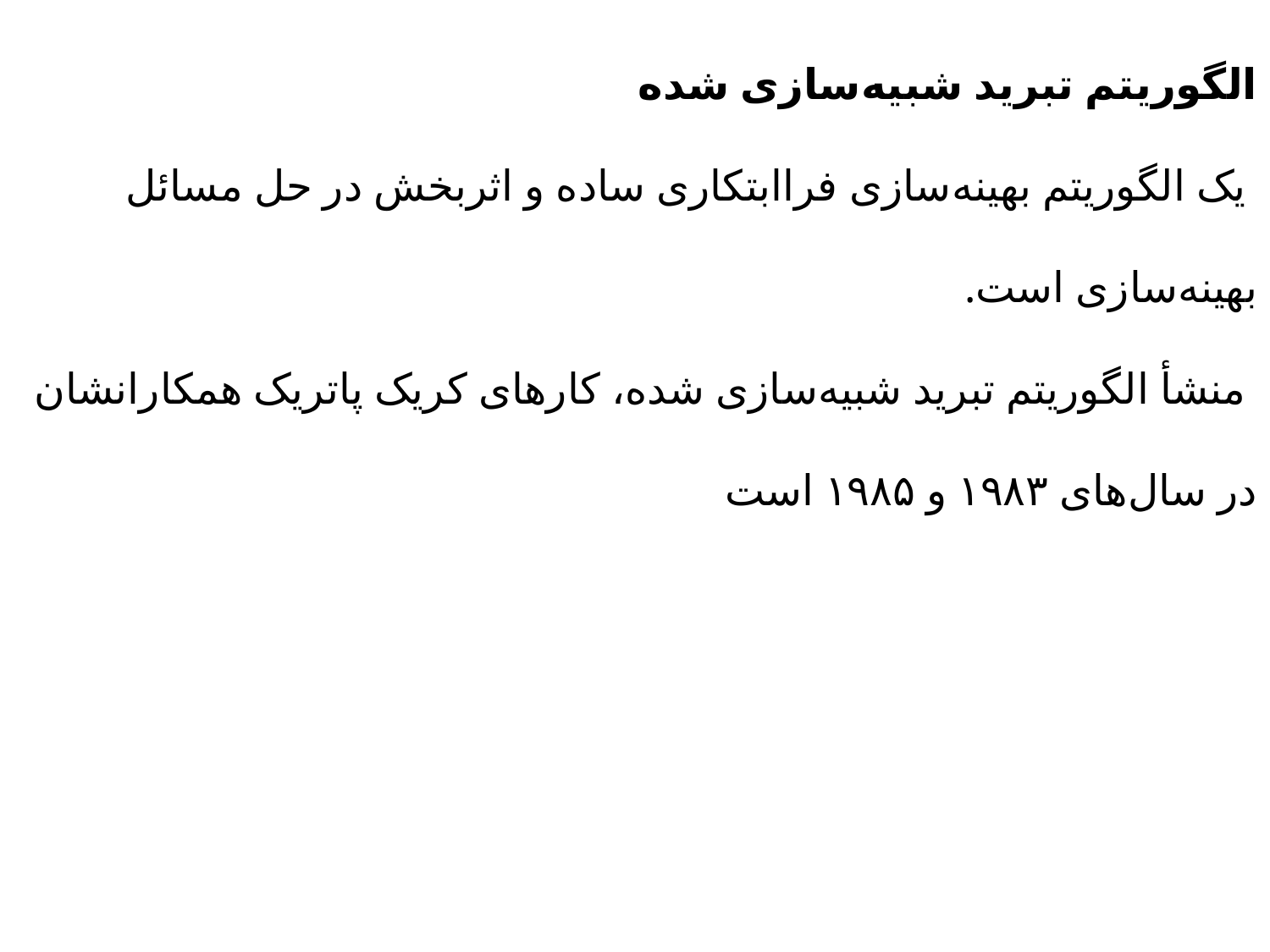

الگوریتم تبرید شبیه‌سازی شده
 یک الگوریتم بهینه‌سازی فراابتکاری ساده و اثربخش در حل مسائل بهینه‌سازی است.
 منشأ الگوریتم تبرید شبیه‌سازی شده، کارهای کریک پاتریک همکارانشان در سال‌های ۱۹۸۳ و ۱۹۸۵ است